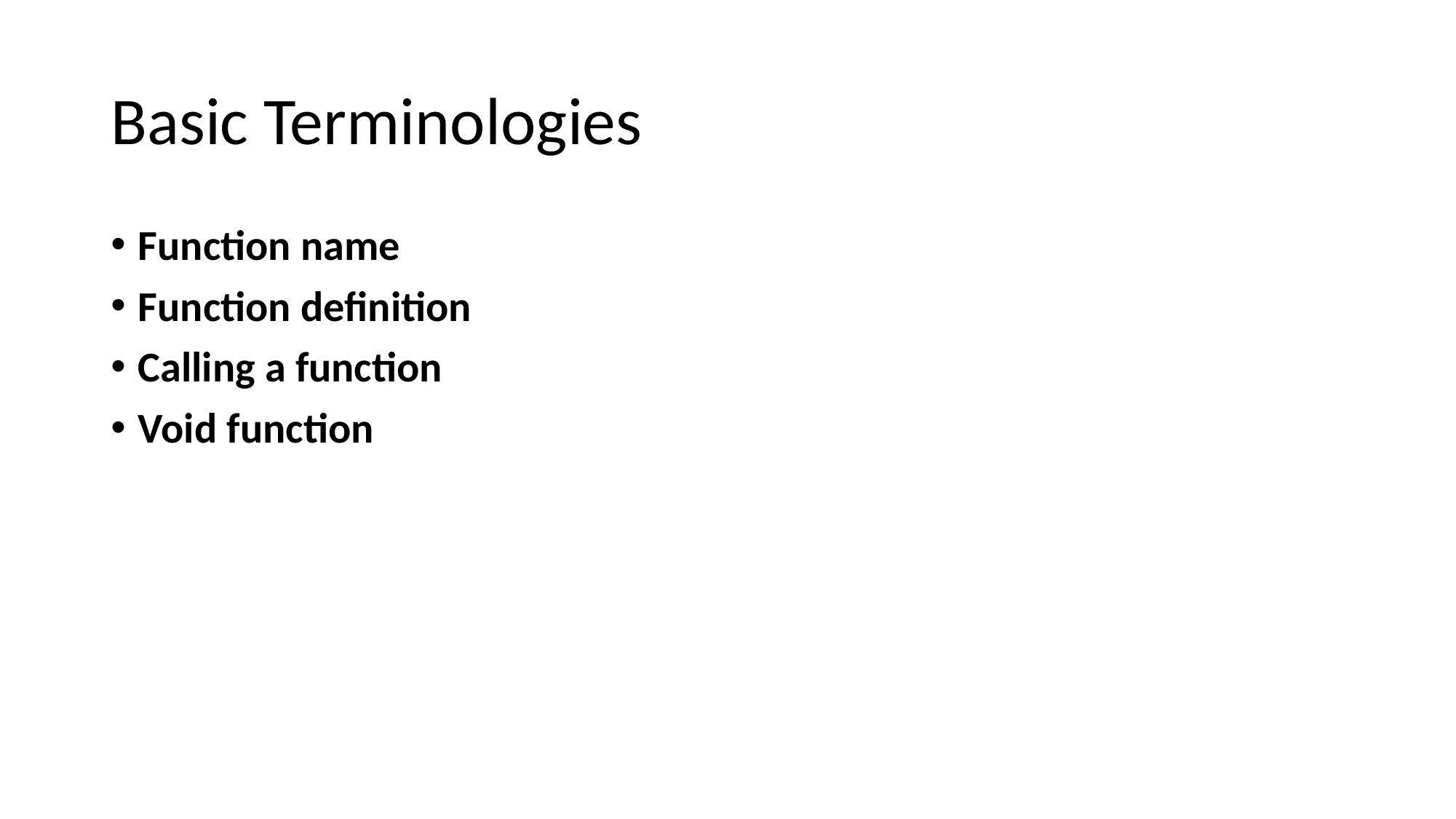

# Basic Terminologies
Function name
Function definition
Calling a function
Void function